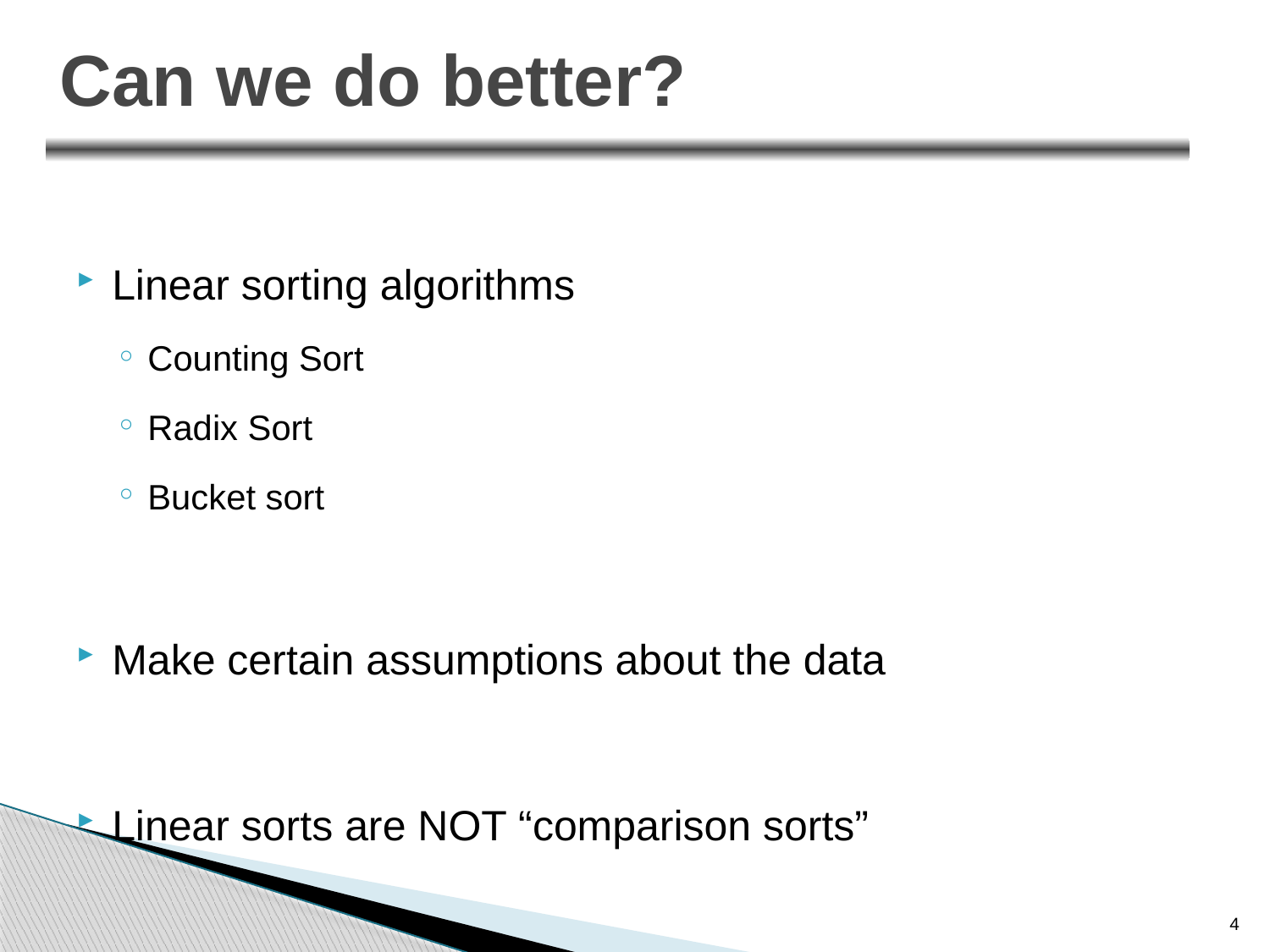

# Can we do better?

Linear sorting algorithms
Counting Sort
Radix Sort
Bucket sort

Make certain assumptions about the data

Linear sorts are NOT “comparison sorts”

4